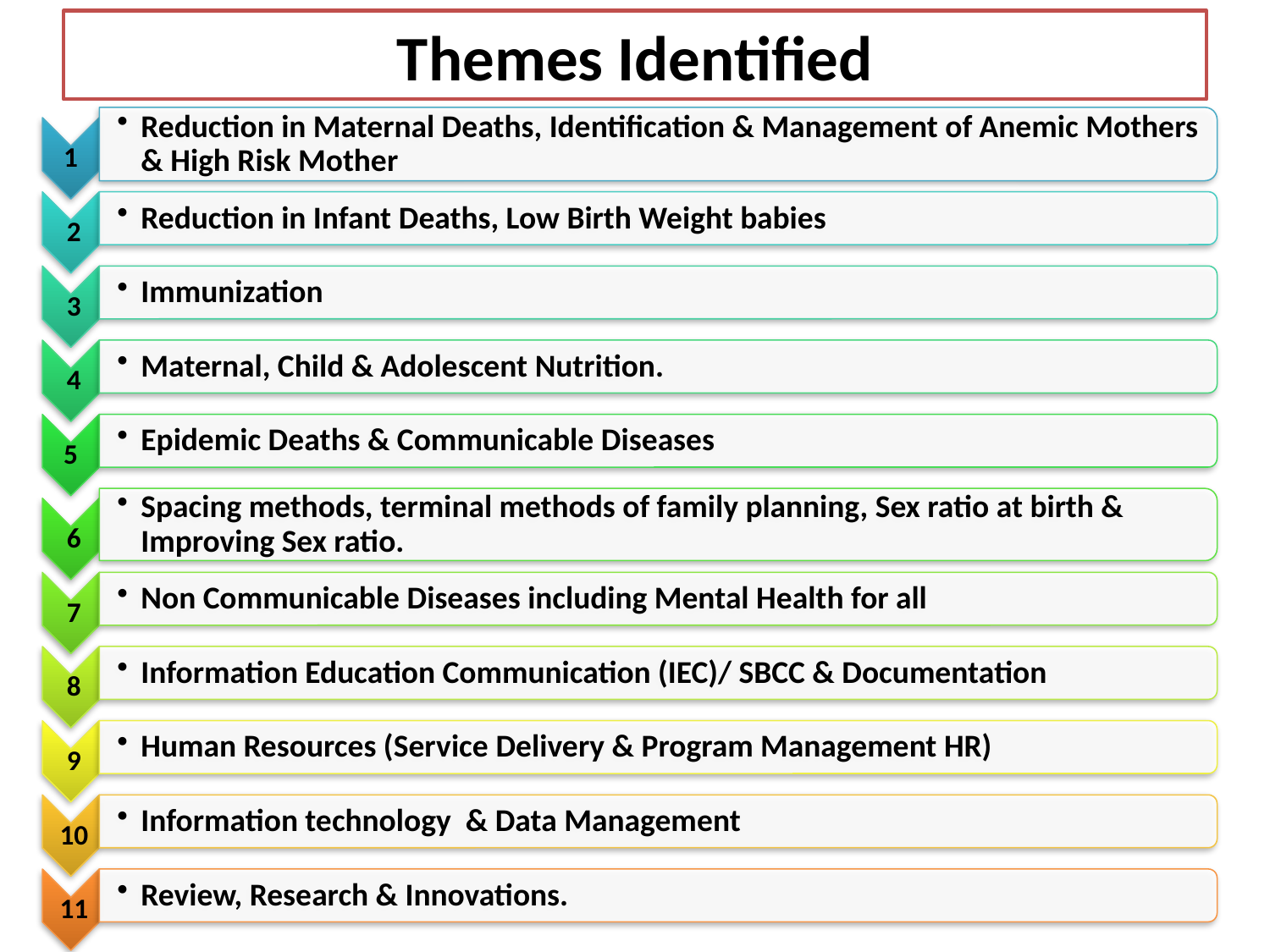

# Themes Identified
1
Reduction in Maternal Deaths, Identification & Management of Anemic Mothers & High Risk Mother
 2
Reduction in Infant Deaths, Low Birth Weight babies
 3
Immunization
 4
Maternal, Child & Adolescent Nutrition.
 5
Epidemic Deaths & Communicable Diseases
 6
Spacing methods, terminal methods of family planning, Sex ratio at birth & Improving Sex ratio.
 7
Non Communicable Diseases including Mental Health for all
 8
Information Education Communication (IEC)/ SBCC & Documentation
 9
Human Resources (Service Delivery & Program Management HR)
 10
Information technology  & Data Management
 11
Review, Research & Innovations.